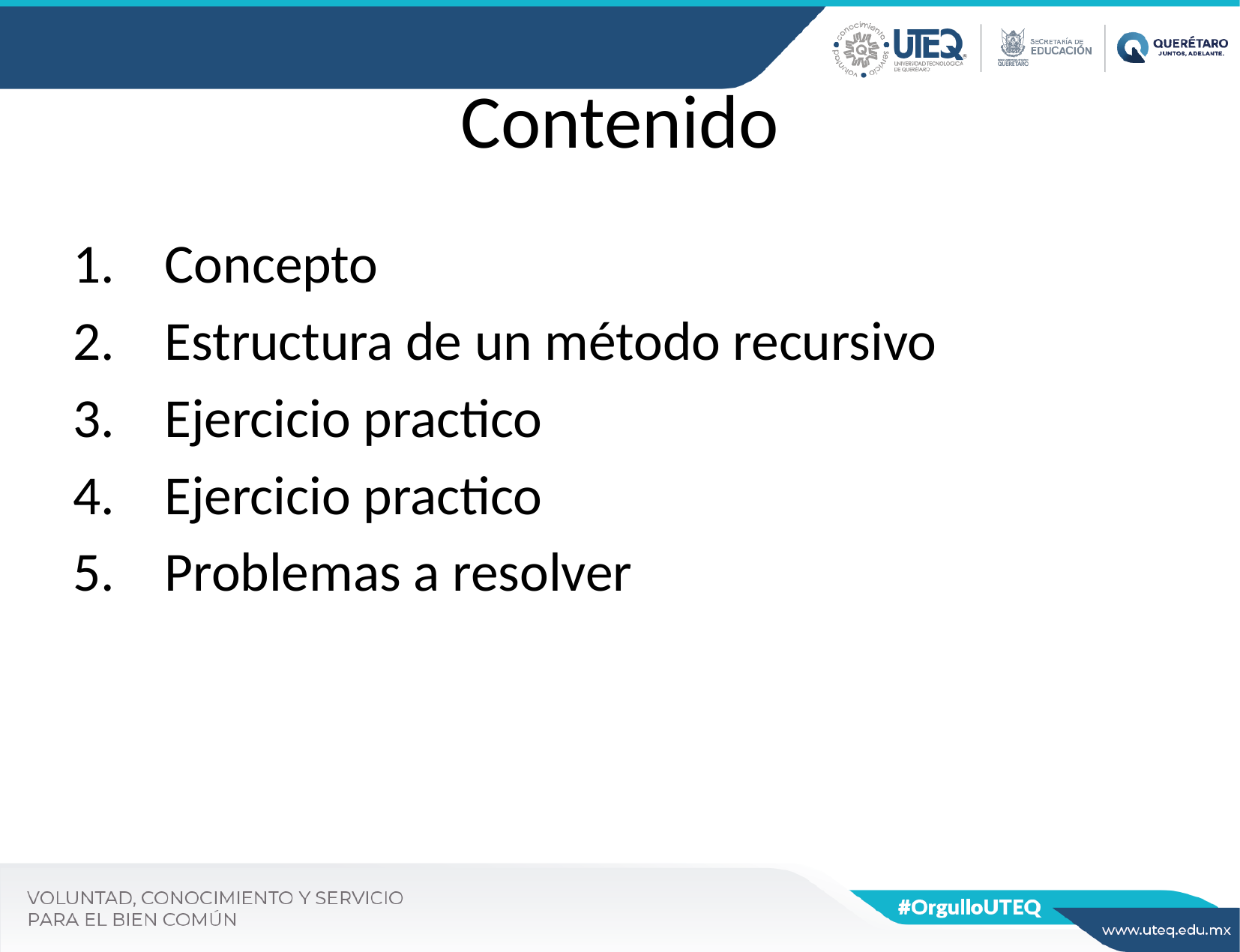

# Contenido
Concepto
Estructura de un método recursivo
Ejercicio practico
Ejercicio practico
Problemas a resolver